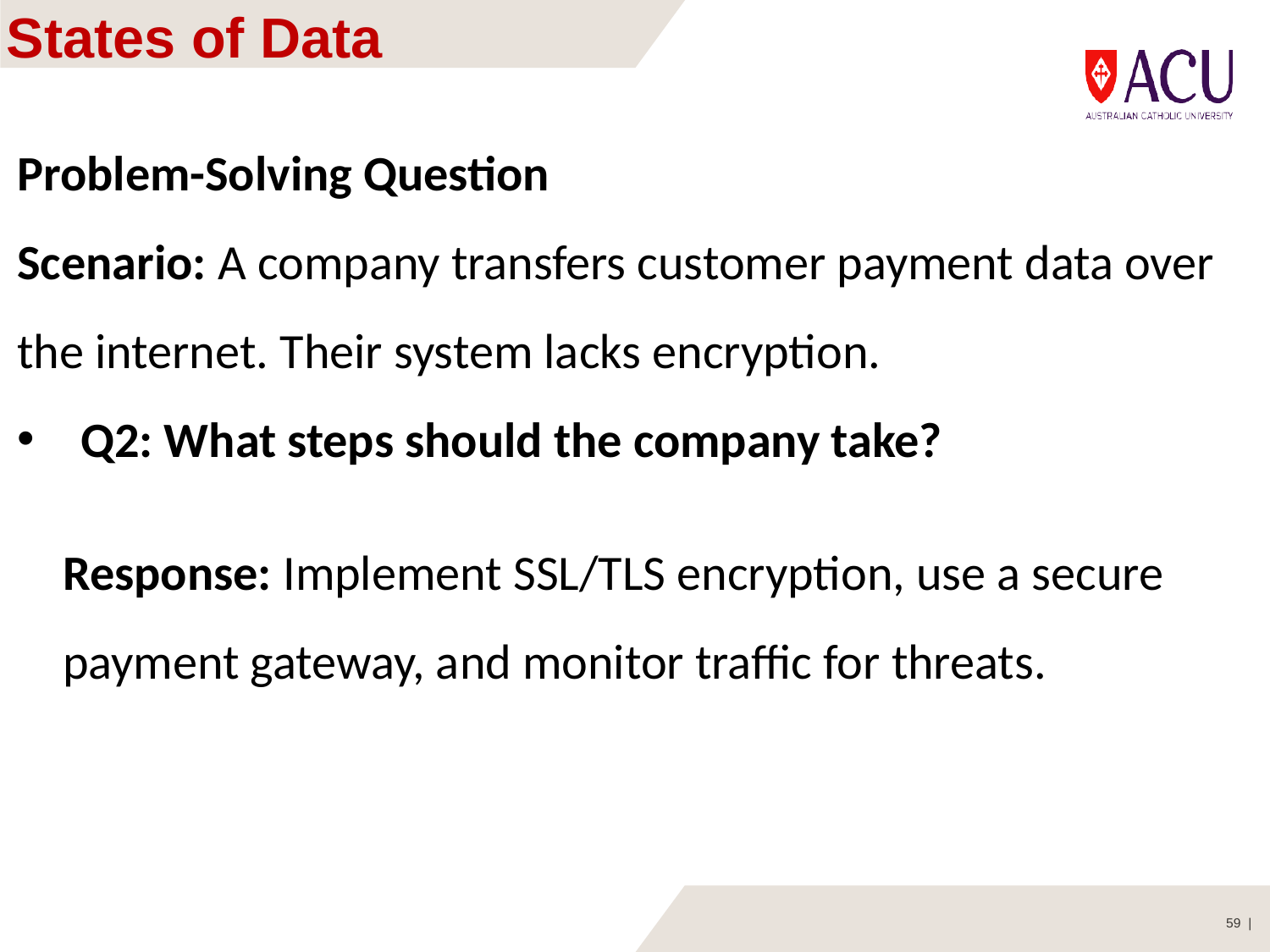

# States of Data
Problem-Solving Question
Scenario: A company transfers customer payment data over the internet. Their system lacks encryption.
Q2: What steps should the company take?
Response: Implement SSL/TLS encryption, use a secure payment gateway, and monitor traffic for threats.
59 |